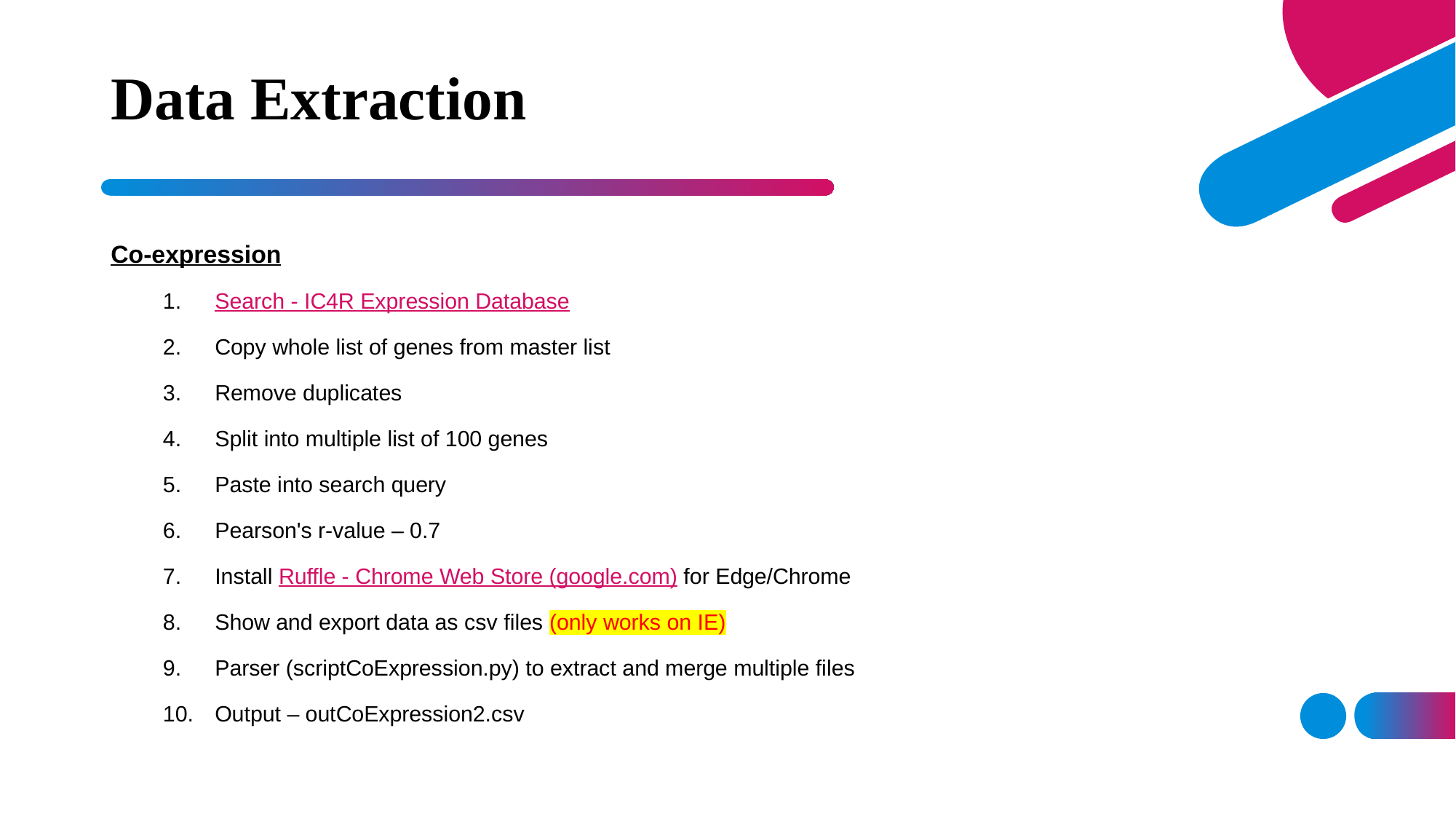

# Data Extraction
Co-expression
Search - IC4R Expression Database
Copy whole list of genes from master list
Remove duplicates
Split into multiple list of 100 genes
Paste into search query
Pearson's r-value – 0.7
Install Ruffle - Chrome Web Store (google.com) for Edge/Chrome
Show and export data as csv files (only works on IE)
Parser (scriptCoExpression.py) to extract and merge multiple files
Output – outCoExpression2.csv